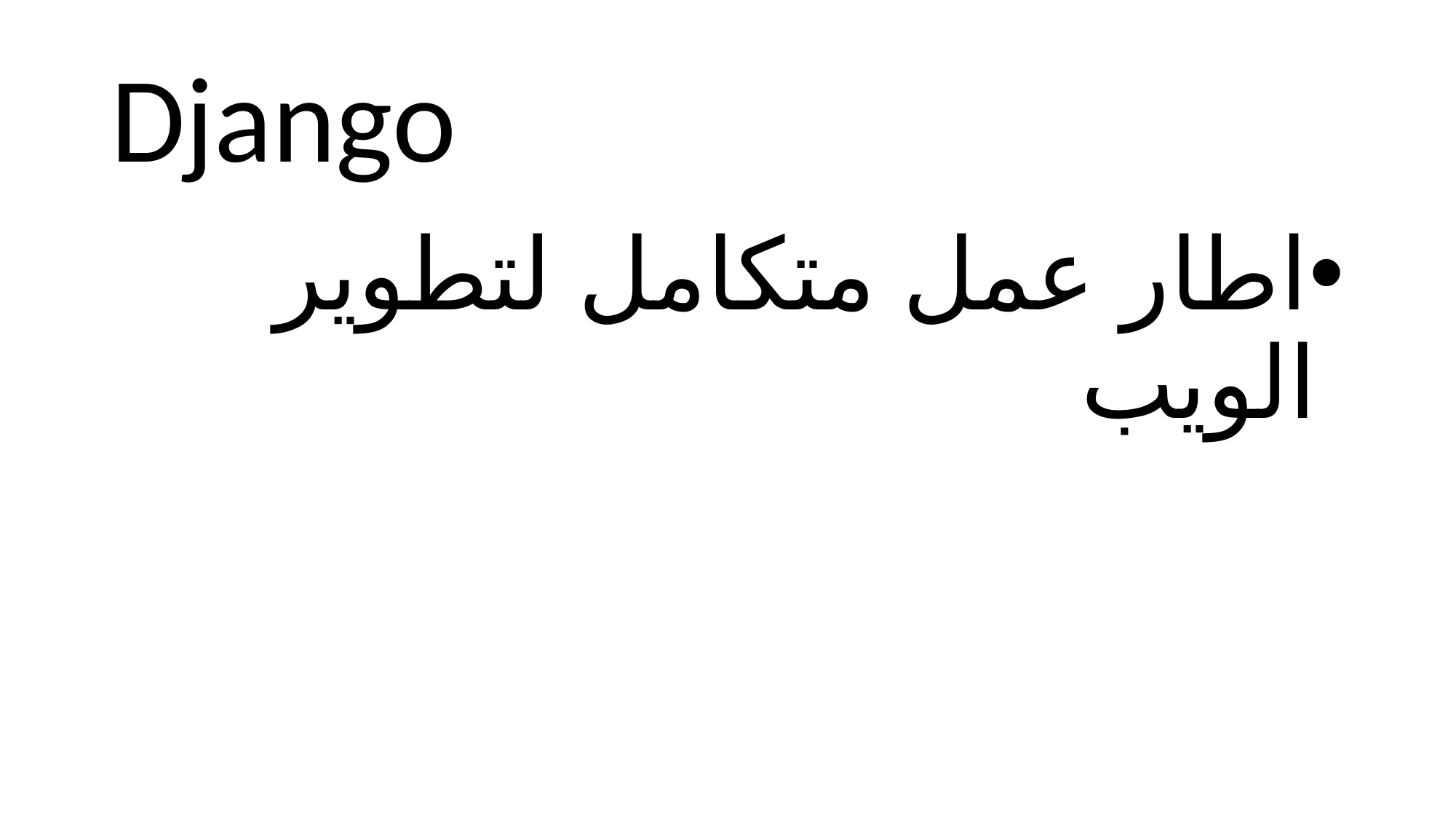

# Django
اطار عمل متكامل لتطوير الويب